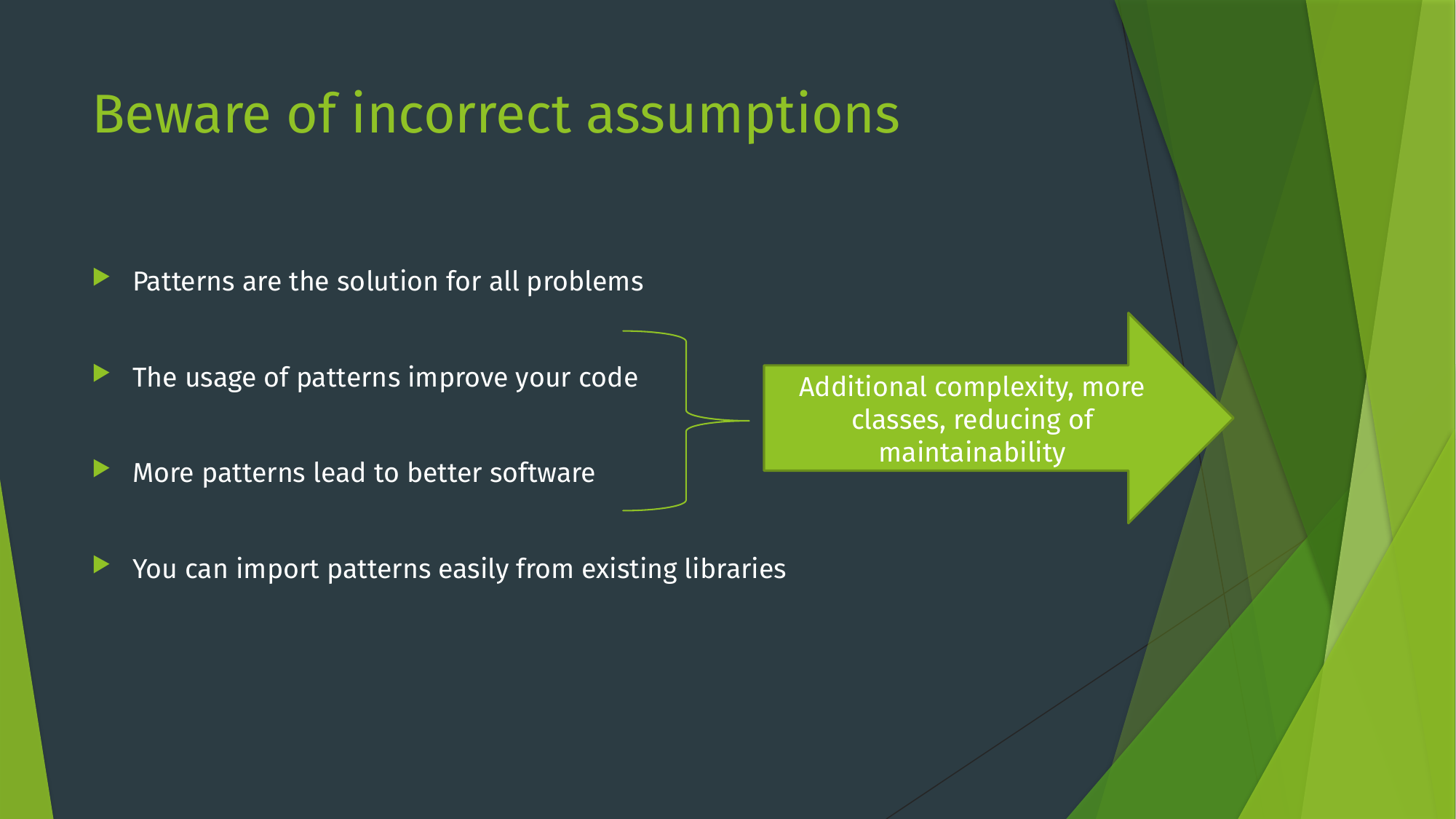

# Beware of incorrect assumptions
Patterns are the solution for all problems

The usage of patterns improve your code

More patterns lead to better software

You can import patterns easily from existing libraries
Additional complexity, more classes, reducing of maintainability